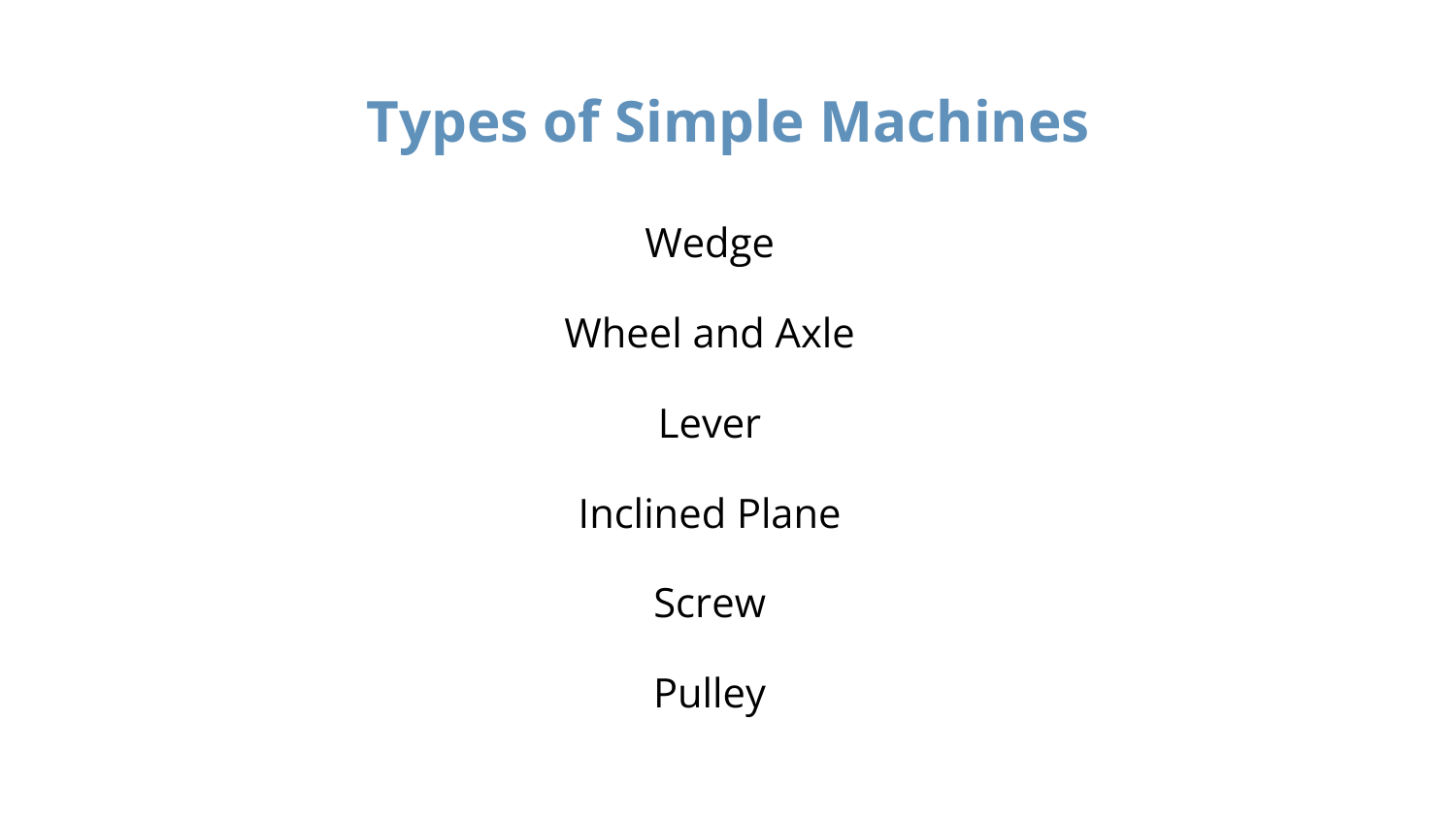

# Types of Simple Machines
| Wedge |
| --- |
| Wheel and Axle |
| Lever |
| Inclined Plane |
| Screw |
| Pulley |